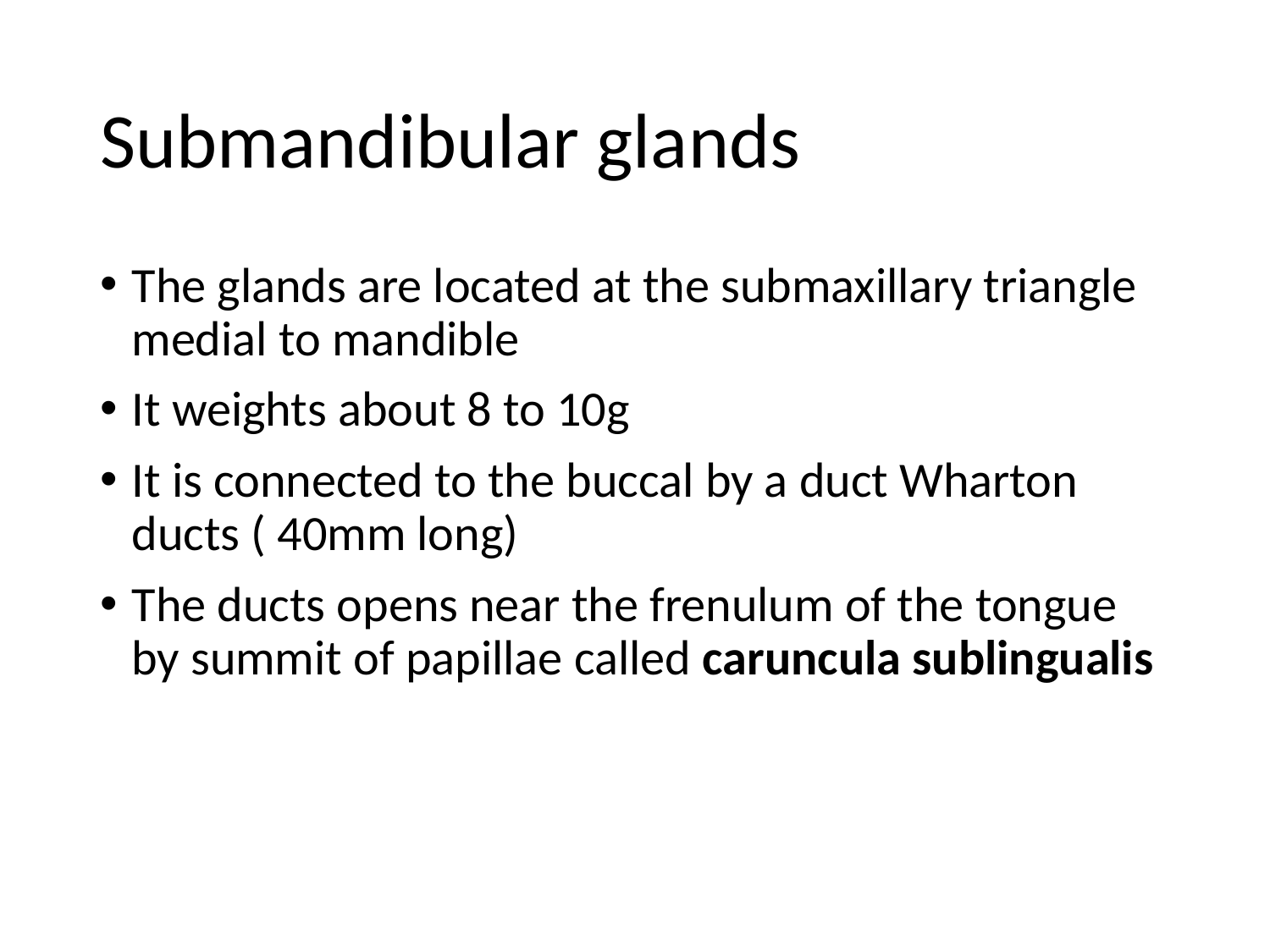

# Submandibular glands
The glands are located at the submaxillary triangle medial to mandible
It weights about 8 to 10g
It is connected to the buccal by a duct Wharton ducts ( 40mm long)
The ducts opens near the frenulum of the tongue by summit of papillae called caruncula sublingualis